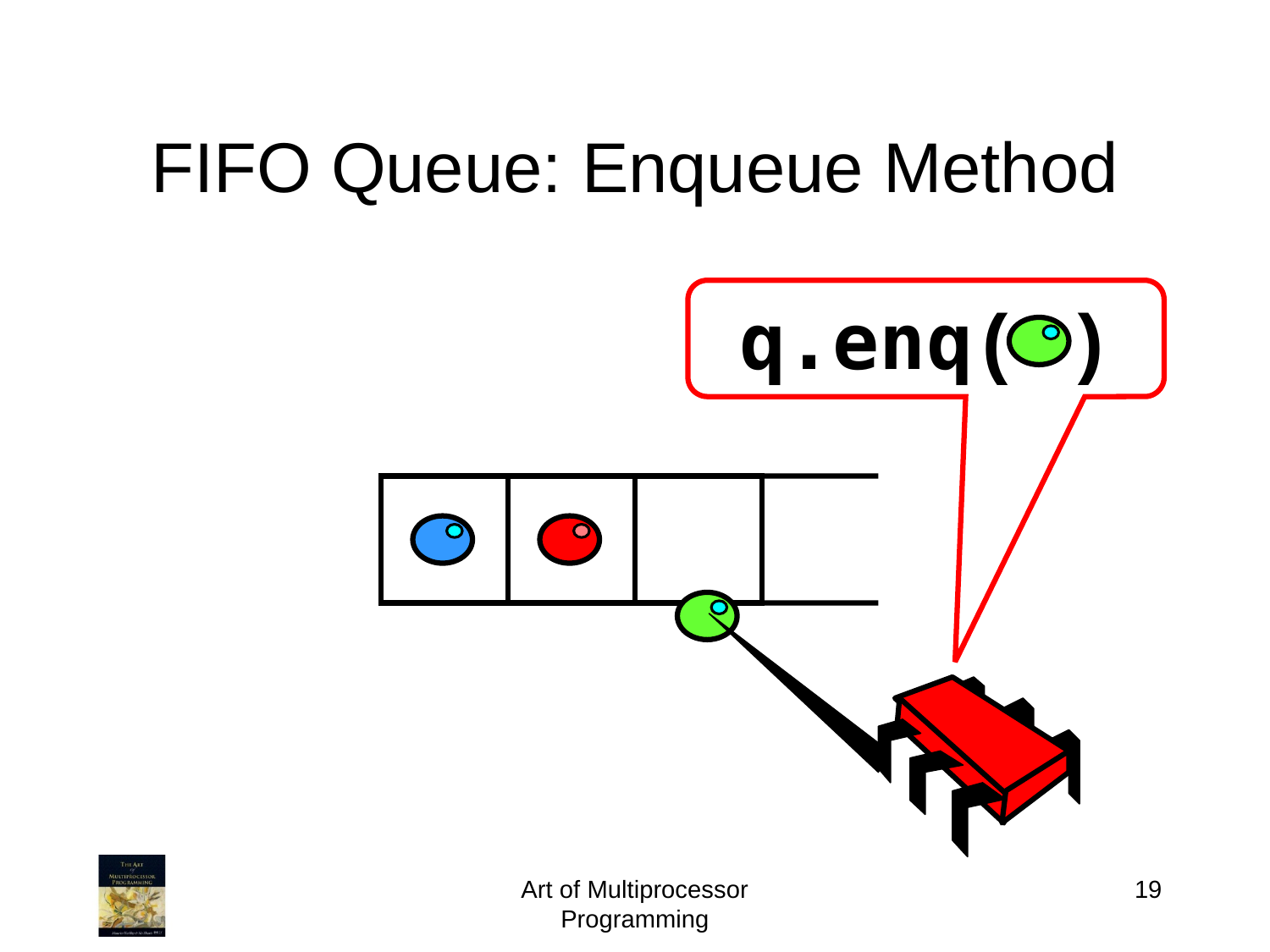

# FIFO Queue: Enqueue Method
q.enq( )

Art of Multiprocessor Programming
19